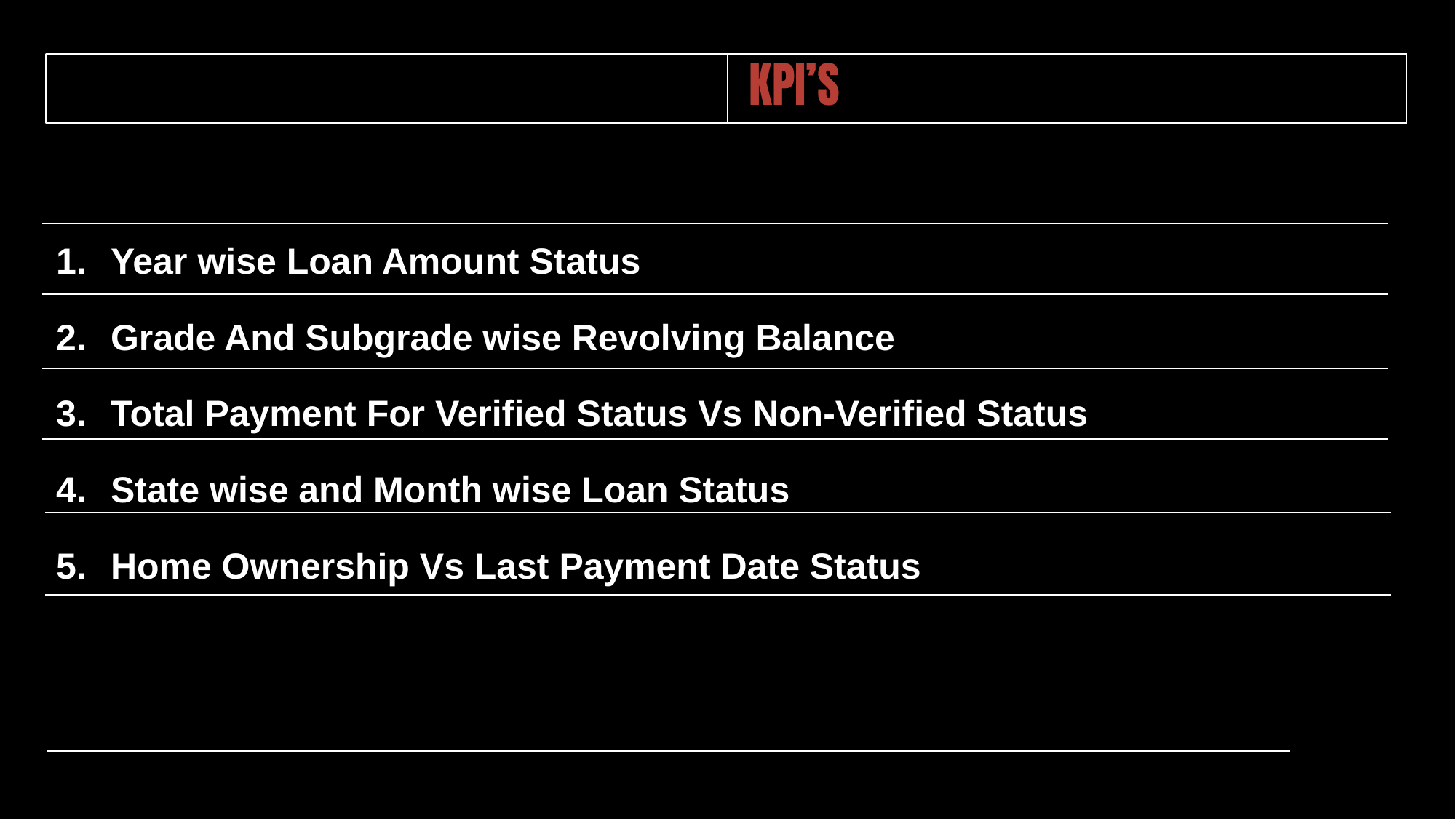

# KpI’S
Year wise Loan Amount Status
Grade And Subgrade wise Revolving Balance
Total Payment For Verified Status Vs Non-Verified Status
State wise and Month wise Loan Status
Home Ownership Vs Last Payment Date Status